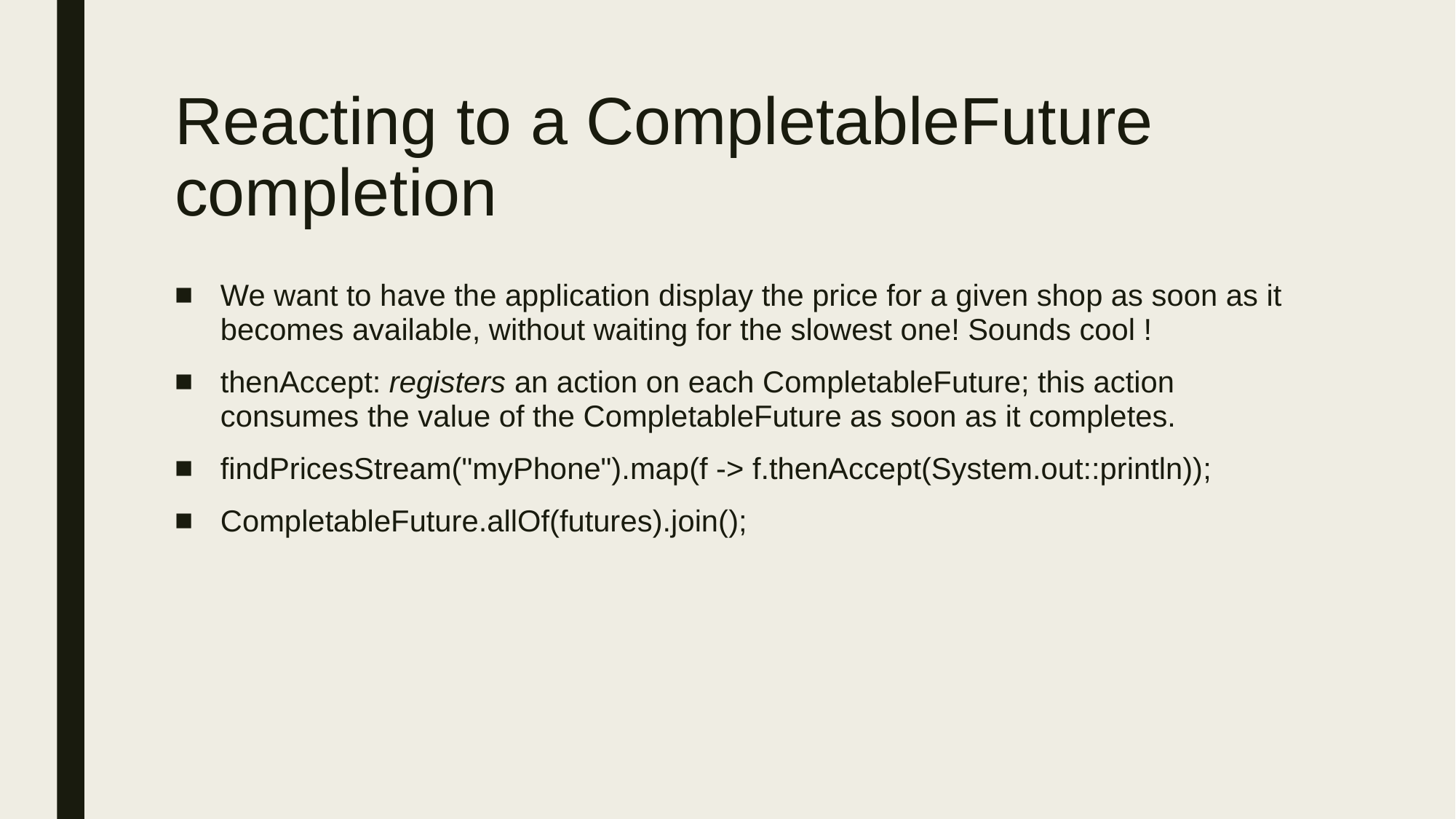

# Reacting to a CompletableFuture completion
We want to have the application display the price for a given shop as soon as it becomes available, without waiting for the slowest one! Sounds cool !
thenAccept: registers an action on each CompletableFuture; this action consumes the value of the CompletableFuture as soon as it completes.
findPricesStream("myPhone").map(f -> f.thenAccept(System.out::println));
CompletableFuture.allOf(futures).join();